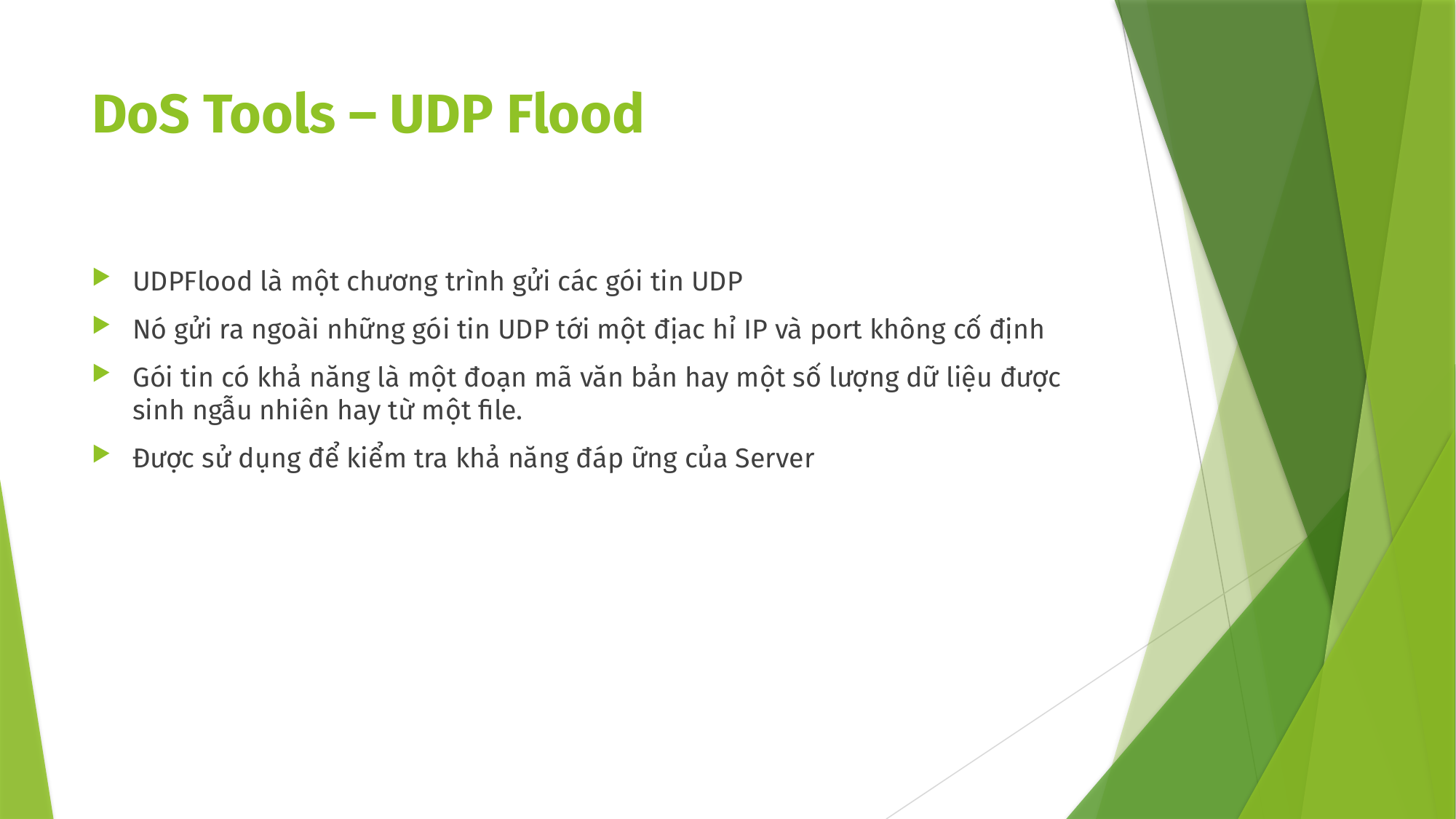

# DoS Tools – UDP Flood
UDPFlood là một chương trình gửi các gói tin UDP
Nó gửi ra ngoài những gói tin UDP tới một địac hỉ IP và port không cố định
Gói tin có khả năng là một đoạn mã văn bản hay một số lượng dữ liệu được sinh ngẫu nhiên hay từ một file.
Được sử dụng để kiểm tra khả năng đáp ững của Server